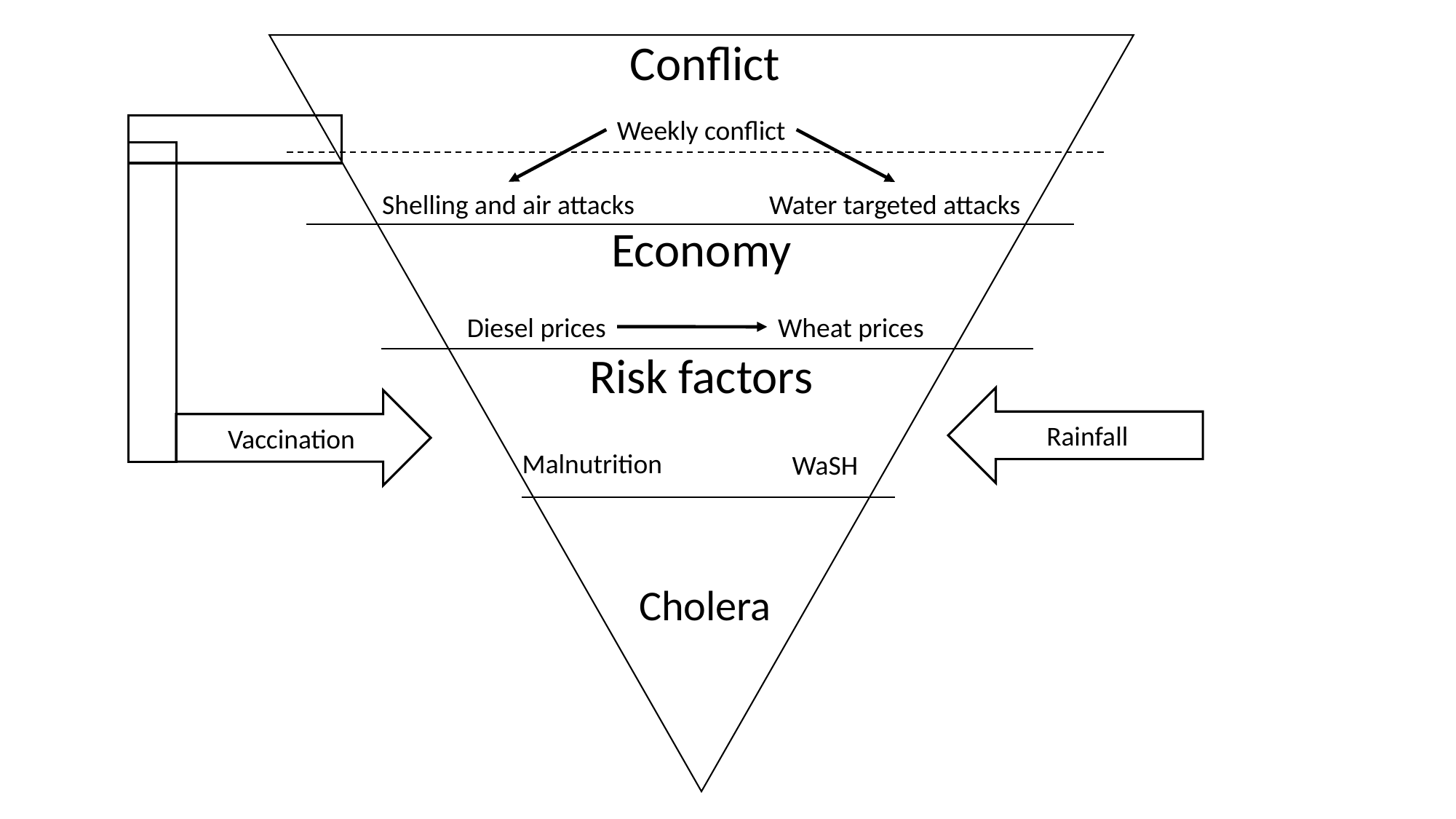

Conflict

Weekly conflict

Shelling and air attacks
Water targeted attacks
Economy

Diesel prices
Wheat prices
Risk factors
Rainfall
Vaccination
Malnutrition
WaSH
Cholera